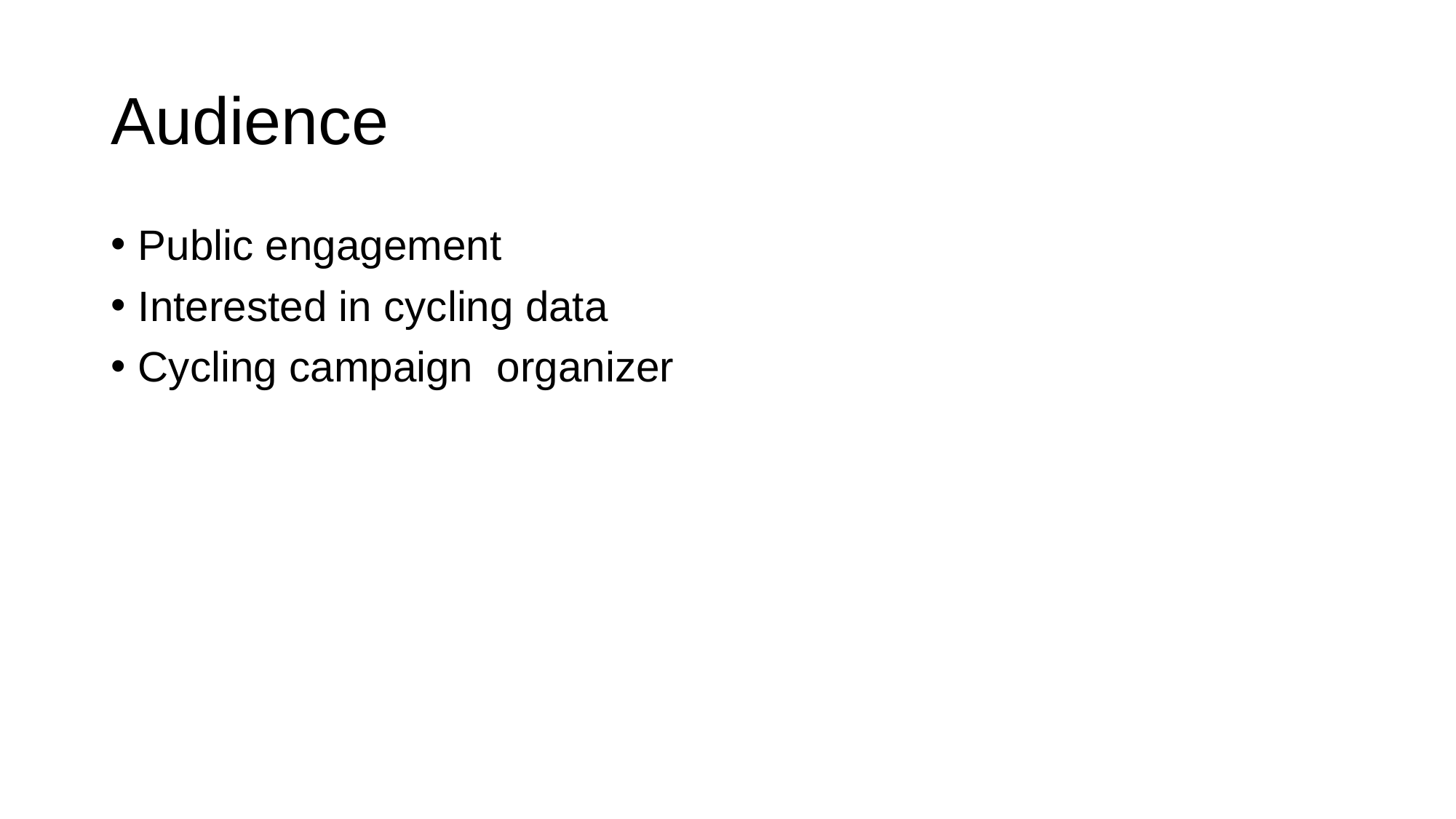

# Audience
Public engagement
Interested in cycling data
Cycling campaign  organizer